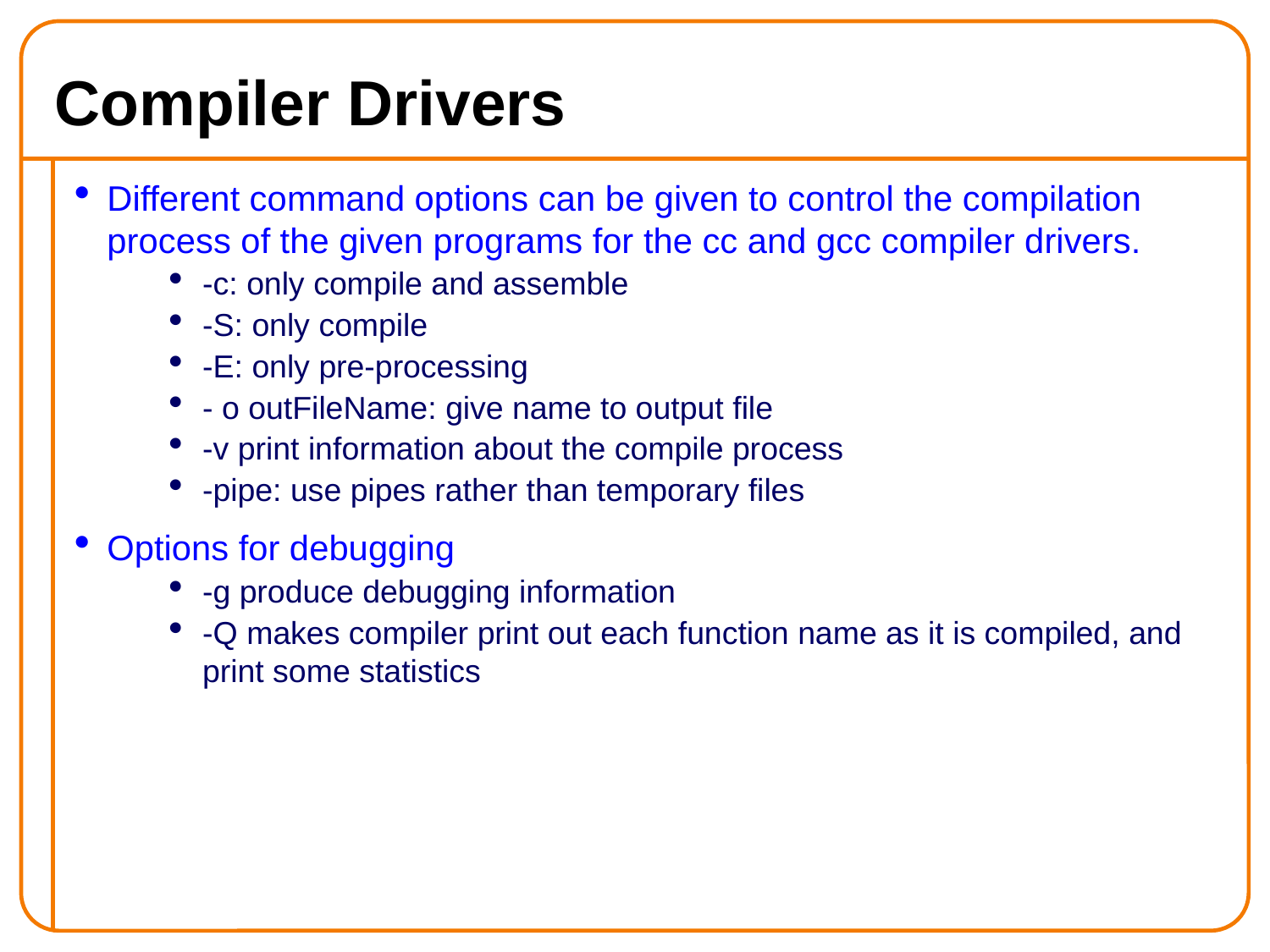

Compiler Drivers
Different command options can be given to control the compilation process of the given programs for the cc and gcc compiler drivers.
-c: only compile and assemble
-S: only compile
-E: only pre-processing
- o outFileName: give name to output file
-v print information about the compile process
-pipe: use pipes rather than temporary files
Options for debugging
-g produce debugging information
-Q makes compiler print out each function name as it is compiled, and print some statistics